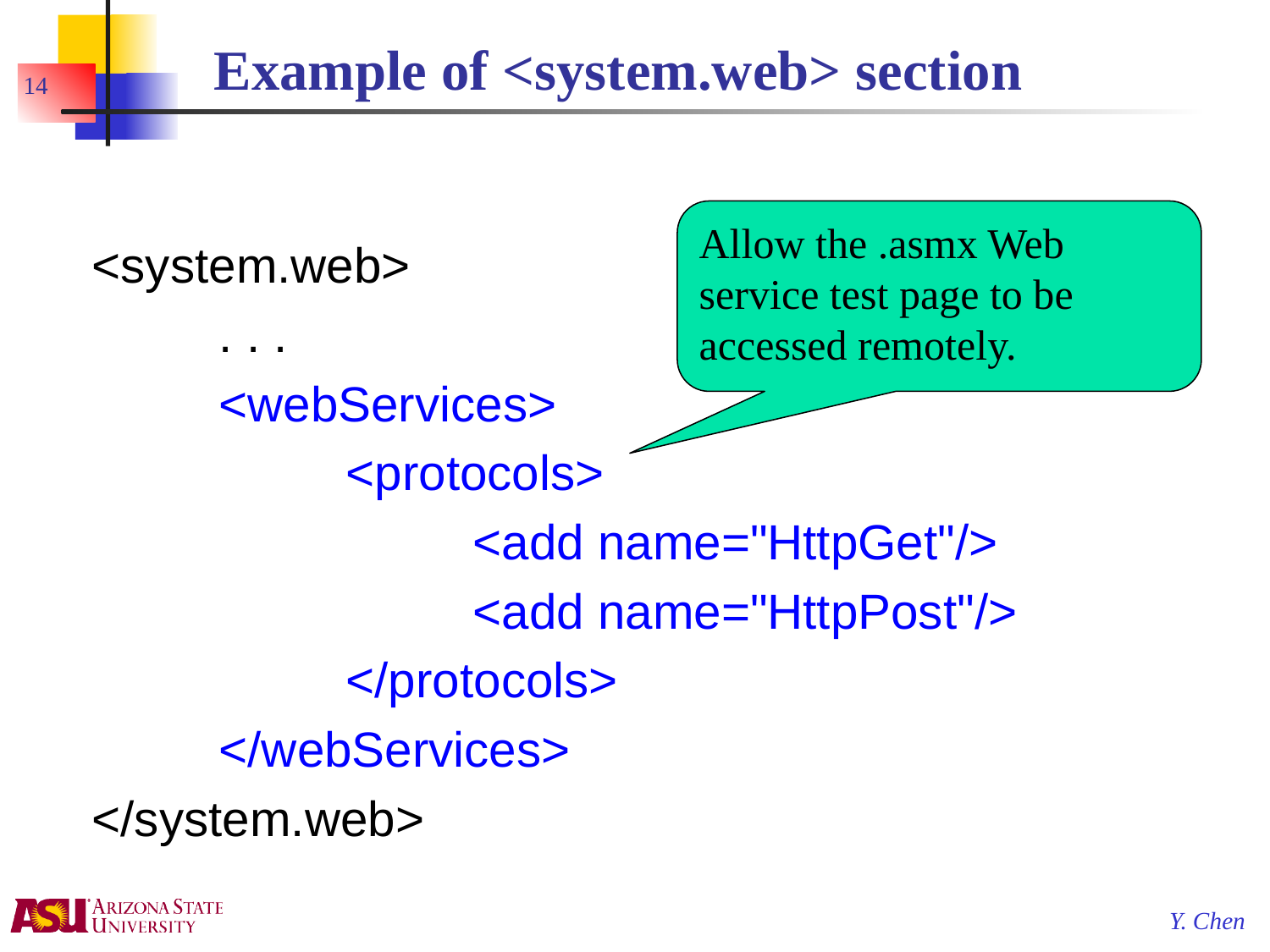

# Example of <system.web> section
14
Allow the .asmx Web service test page to be accessed remotely.
	<system.web>
		. . .
		<webServices>
		 	<protocols>
			 	<add name="HttpGet"/>
				<add name="HttpPost"/>
			</protocols>
		</webServices>
	</system.web>